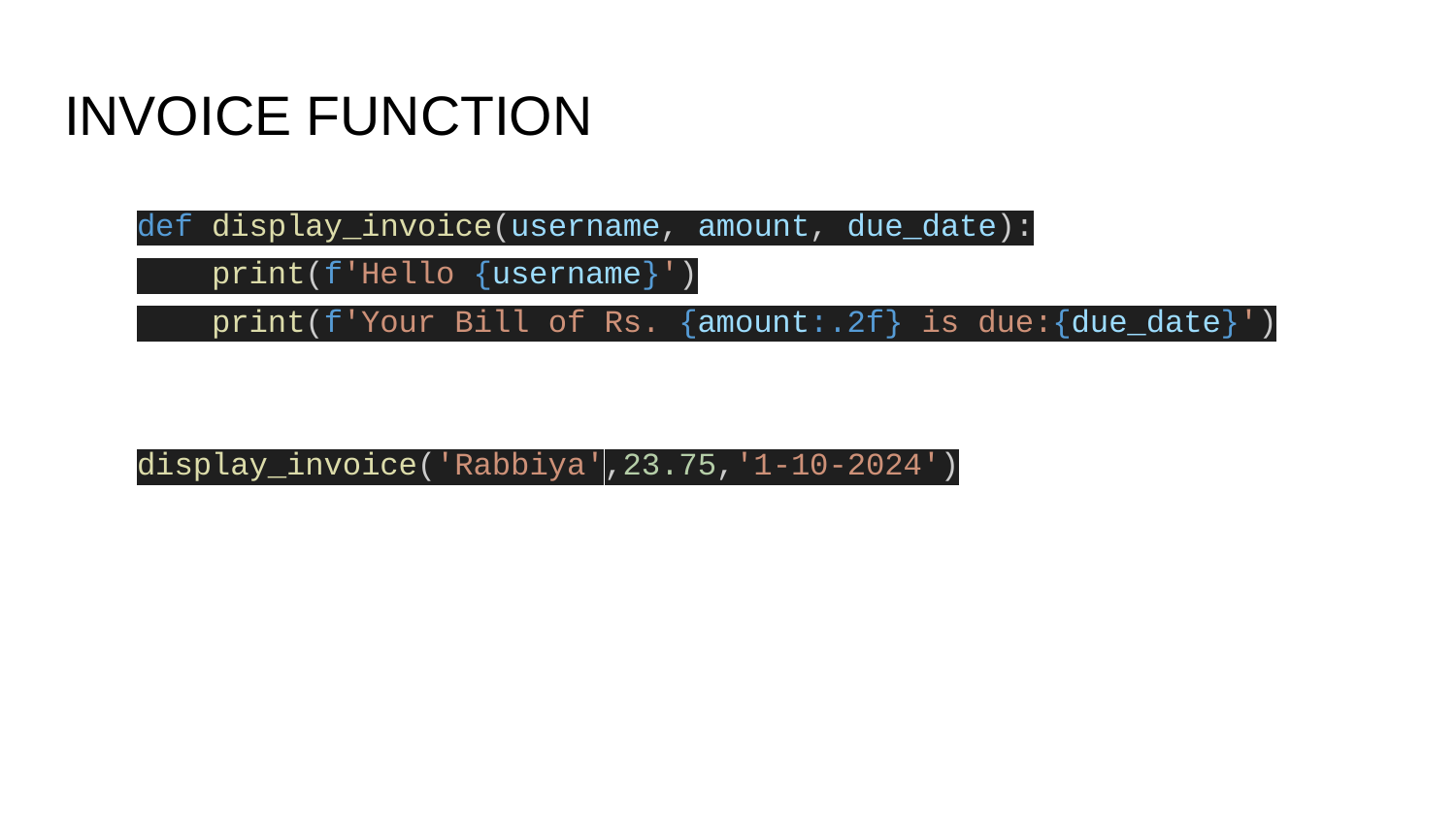

# INVOICE FUNCTION
def display_invoice(username, amount, due_date):
    print(f'Hello {username}')
    print(f'Your Bill of Rs. {amount:.2f} is due:{due_date}')

display_invoice('Rabbiya',23.75,'1-10-2024')